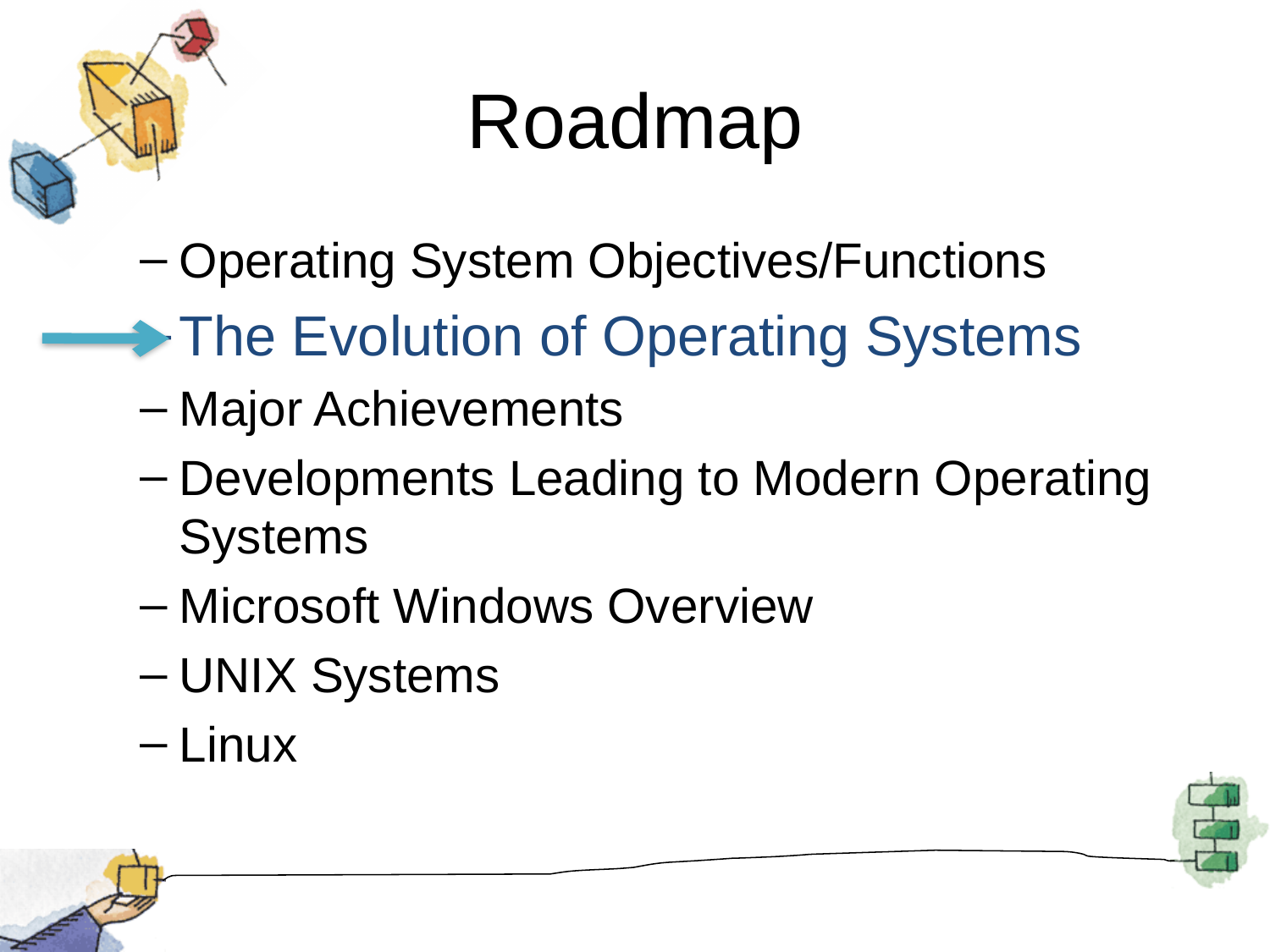

# Roadmap
Operating System Objectives/Functions
The Evolution of Operating Systems
Major Achievements
Developments Leading to Modern Operating Systems
Microsoft Windows Overview
UNIX Systems
Linux